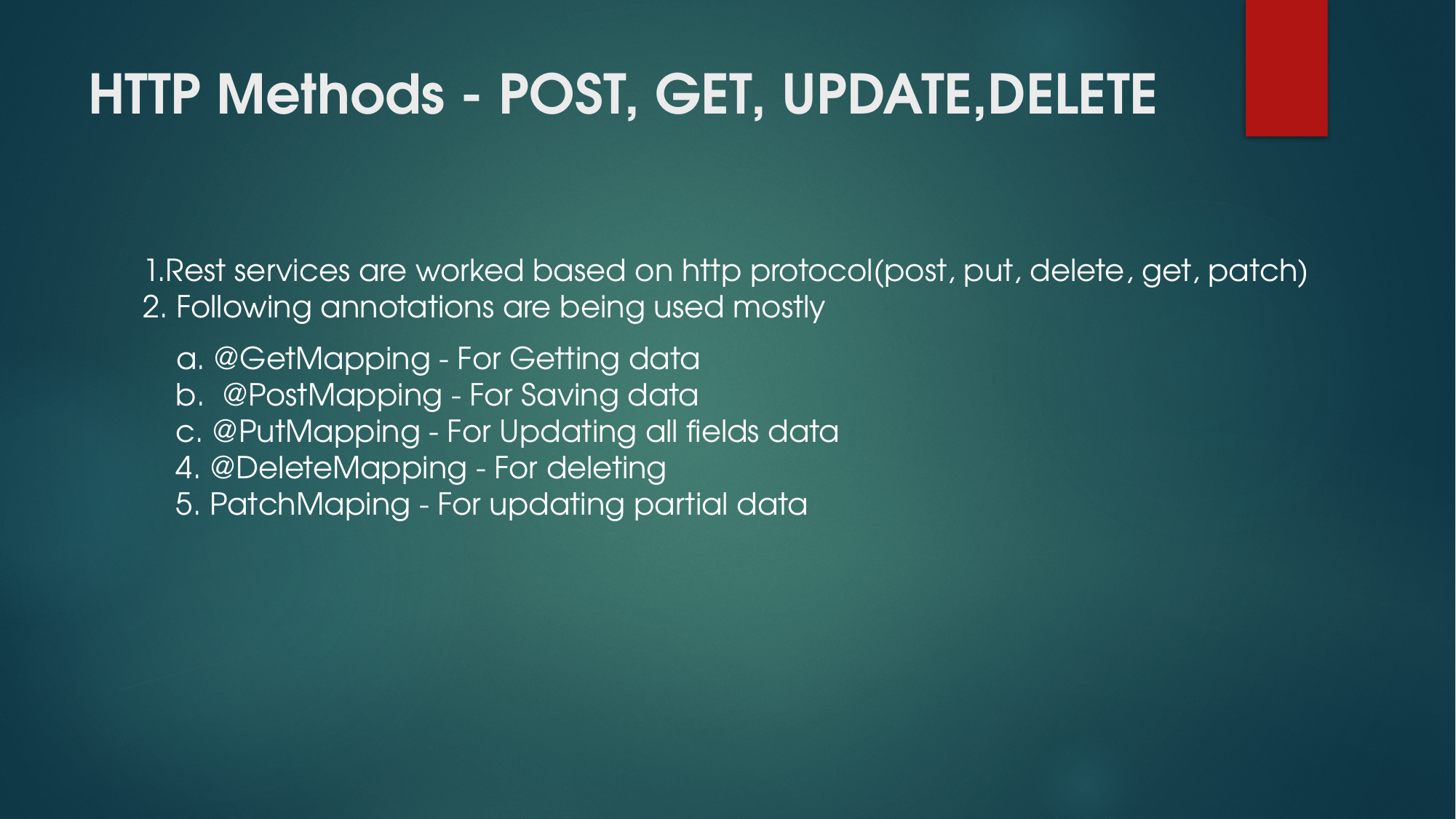

# HTTP Methods - POST, GET, UPDATE,DELETE
1.Rest services are worked based on http protocol(post, put, delete, get, patch)
2. Following annotations are being used mostly
    a. @GetMapping - For Getting data
    b.  @PostMapping - For Saving data
    c. @PutMapping - For Updating all fields data
    4. @DeleteMapping - For deleting
    5. PatchMaping - For updating partial data